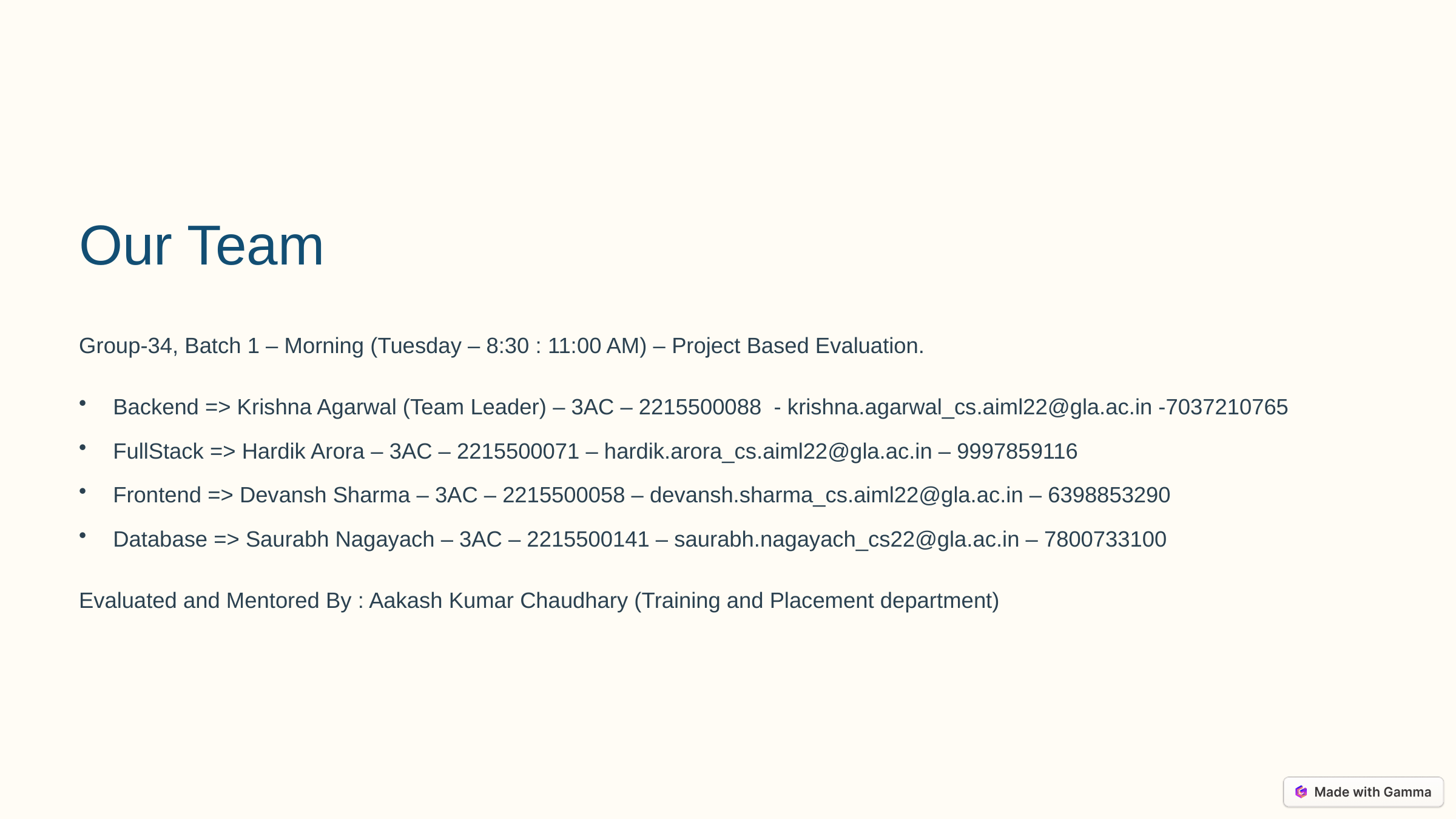

Our Team
Group-34, Batch 1 – Morning (Tuesday – 8:30 : 11:00 AM) – Project Based Evaluation.
Backend => Krishna Agarwal (Team Leader) – 3AC – 2215500088  - krishna.agarwal_cs.aiml22@gla.ac.in -7037210765
FullStack => Hardik Arora – 3AC – 2215500071 – hardik.arora_cs.aiml22@gla.ac.in – 9997859116
Frontend => Devansh Sharma – 3AC – 2215500058 – devansh.sharma_cs.aiml22@gla.ac.in – 6398853290
Database => Saurabh Nagayach – 3AC – 2215500141 – saurabh.nagayach_cs22@gla.ac.in – 7800733100
Evaluated and Mentored By : Aakash Kumar Chaudhary (Training and Placement department)